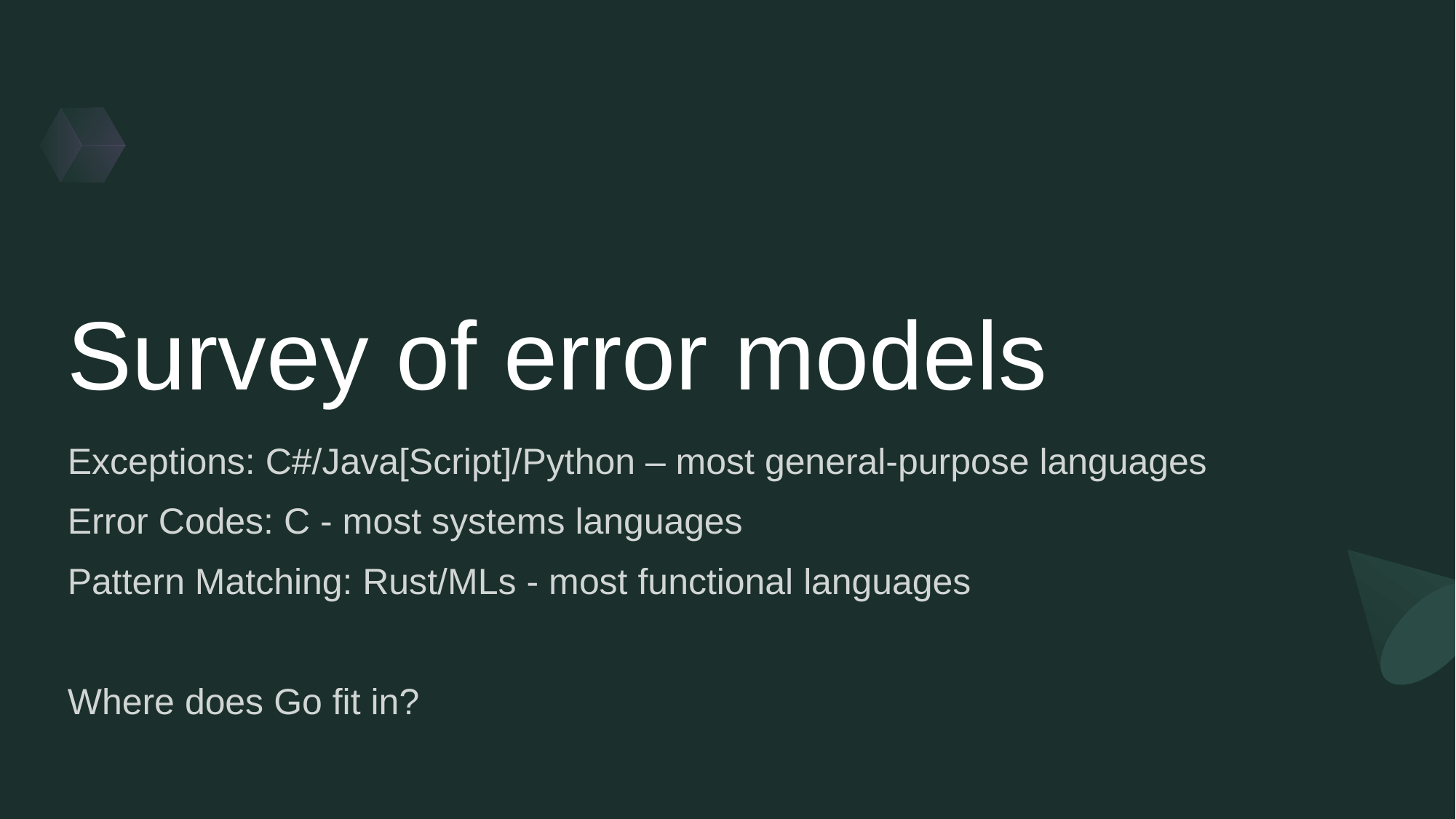

# Survey of error models
Exceptions: C#/Java[Script]/Python – most general-purpose languages
Error Codes: C - most systems languages
Pattern Matching: Rust/MLs - most functional languages

Where does Go fit in?